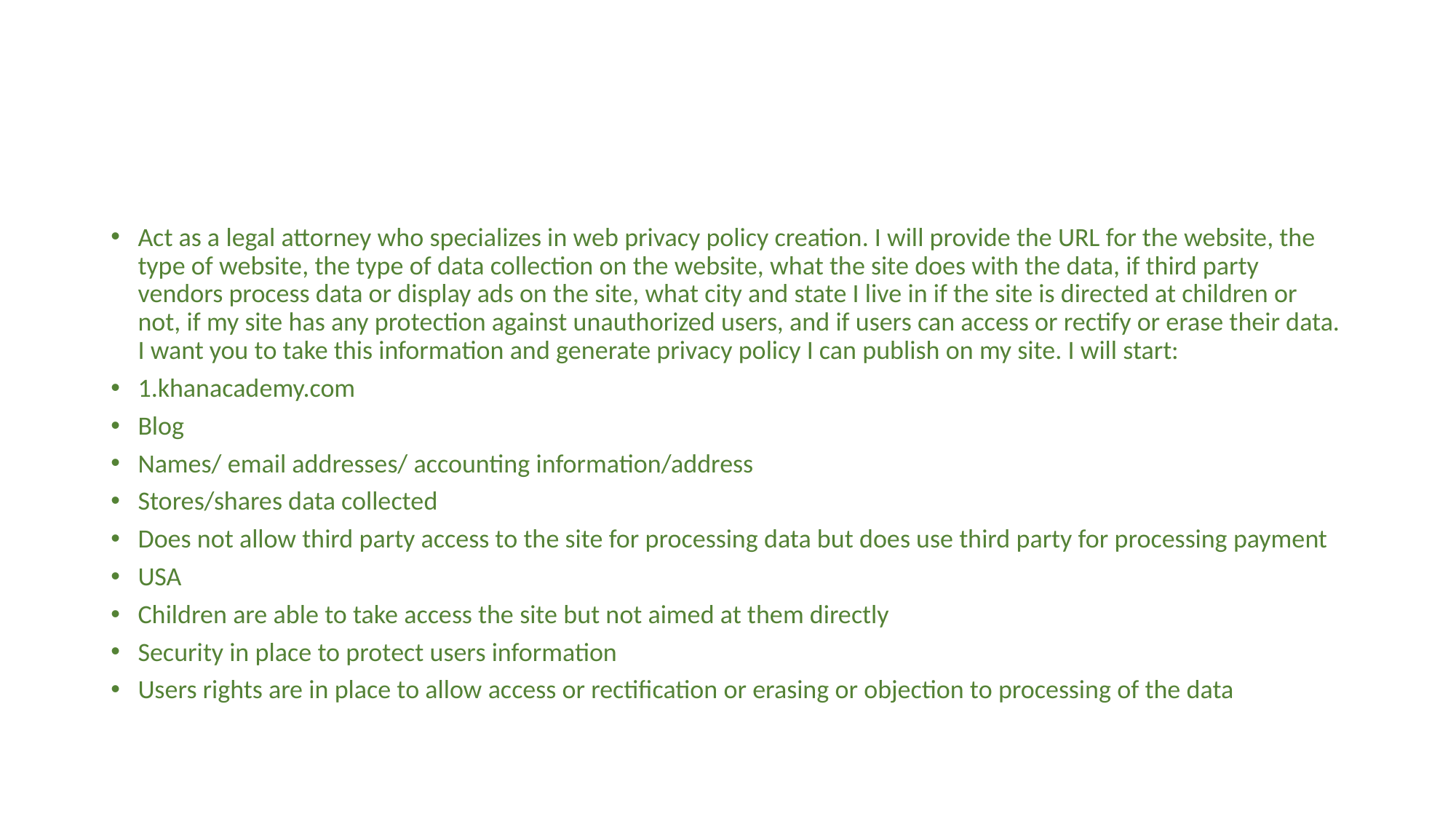

#
Act as a legal attorney who specializes in web privacy policy creation. I will provide the URL for the website, the type of website, the type of data collection on the website, what the site does with the data, if third party vendors process data or display ads on the site, what city and state I live in if the site is directed at children or not, if my site has any protection against unauthorized users, and if users can access or rectify or erase their data. I want you to take this information and generate privacy policy I can publish on my site. I will start:
1.khanacademy.com
Blog
Names/ email addresses/ accounting information/address
Stores/shares data collected
Does not allow third party access to the site for processing data but does use third party for processing payment
USA
Children are able to take access the site but not aimed at them directly
Security in place to protect users information
Users rights are in place to allow access or rectification or erasing or objection to processing of the data